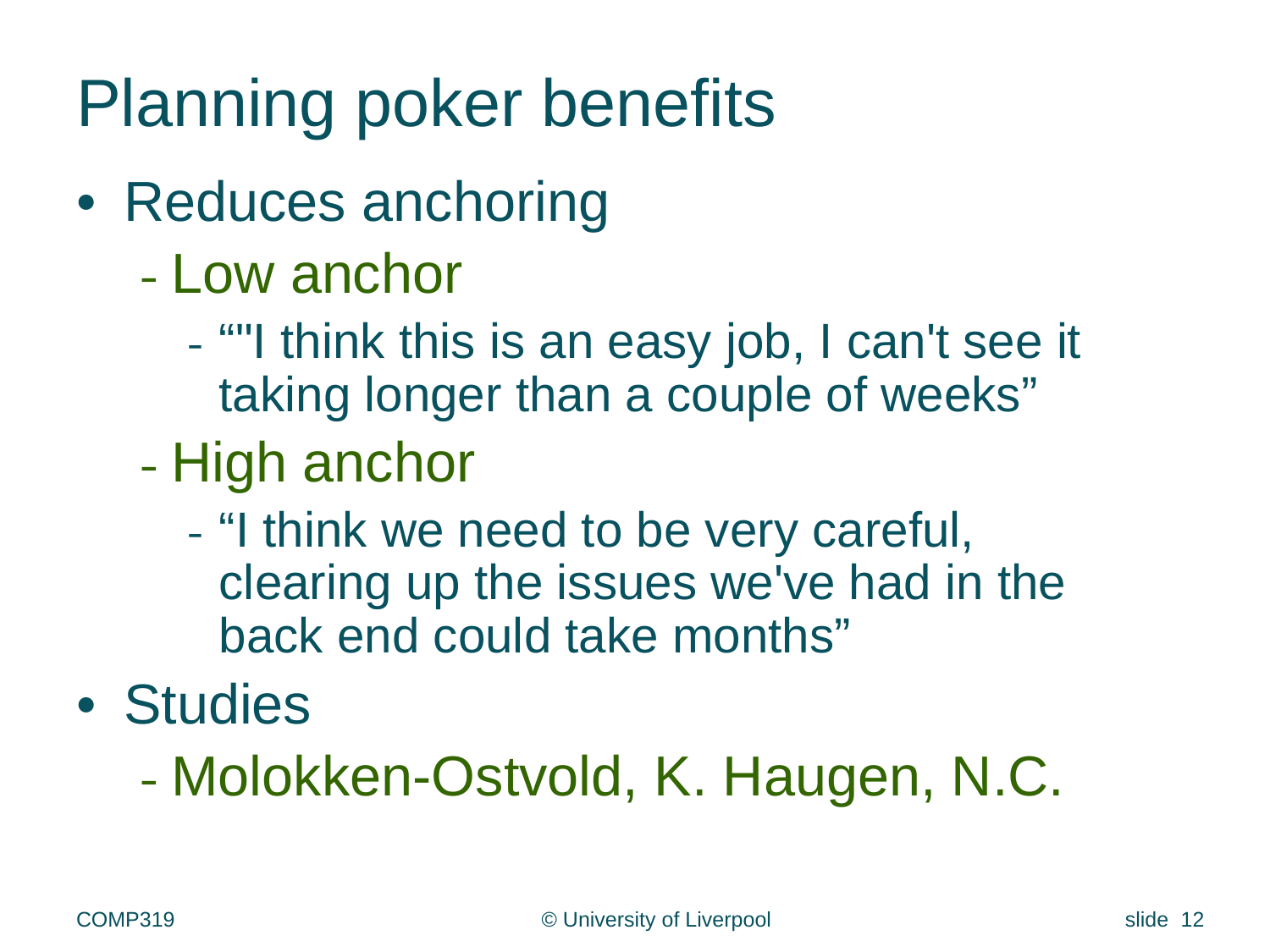

# Planning poker benefits
Reduces anchoring
Low anchor
“"I think this is an easy job, I can't see it taking longer than a couple of weeks”
High anchor
“I think we need to be very careful, clearing up the issues we've had in the back end could take months”
Studies
Molokken-Ostvold, K. Haugen, N.C.
COMP319
© University of Liverpool
slide  12